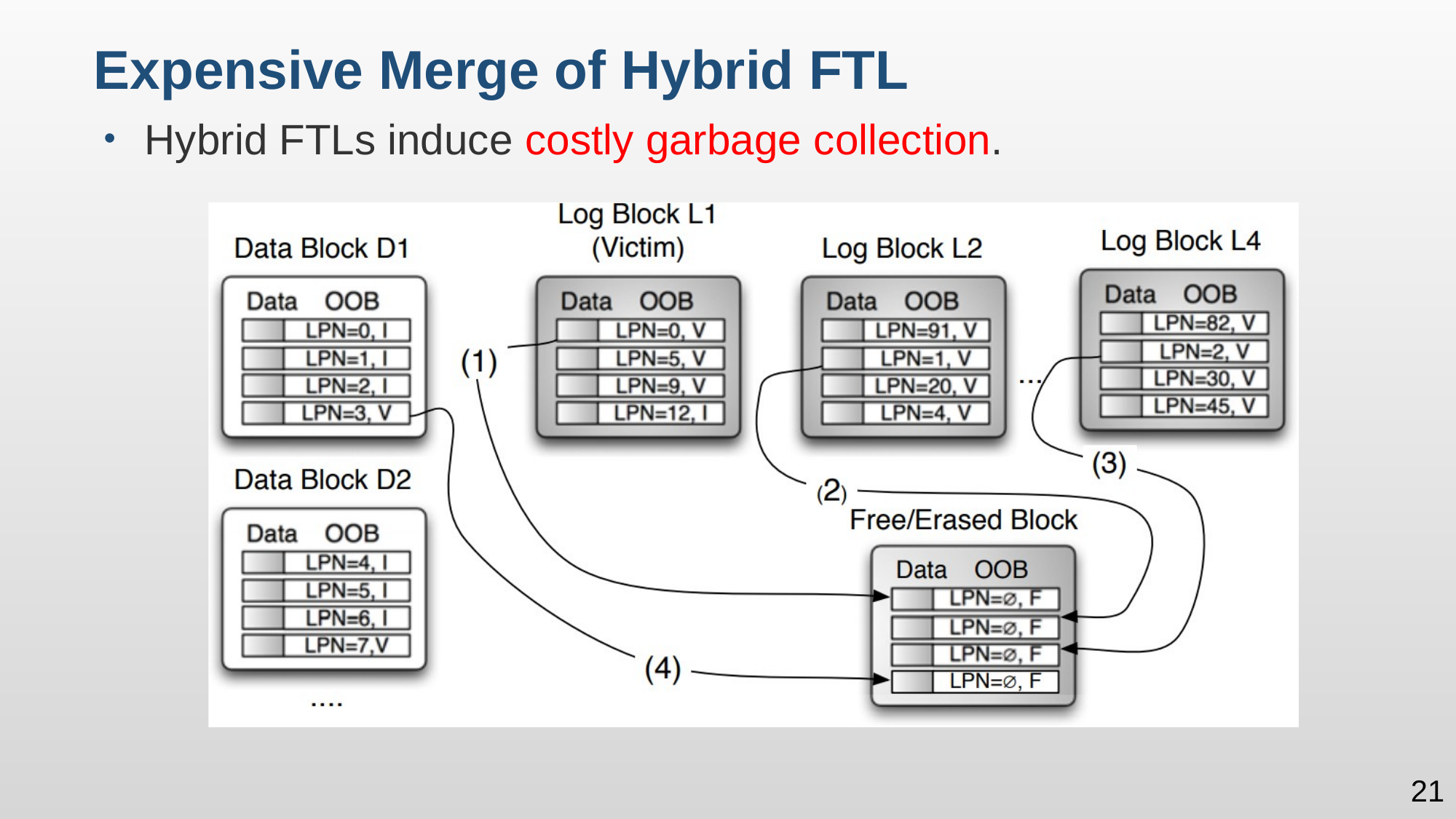

Expensive Merge of Hybrid FTL
Hybrid FTLs induce costly garbage collection.

21